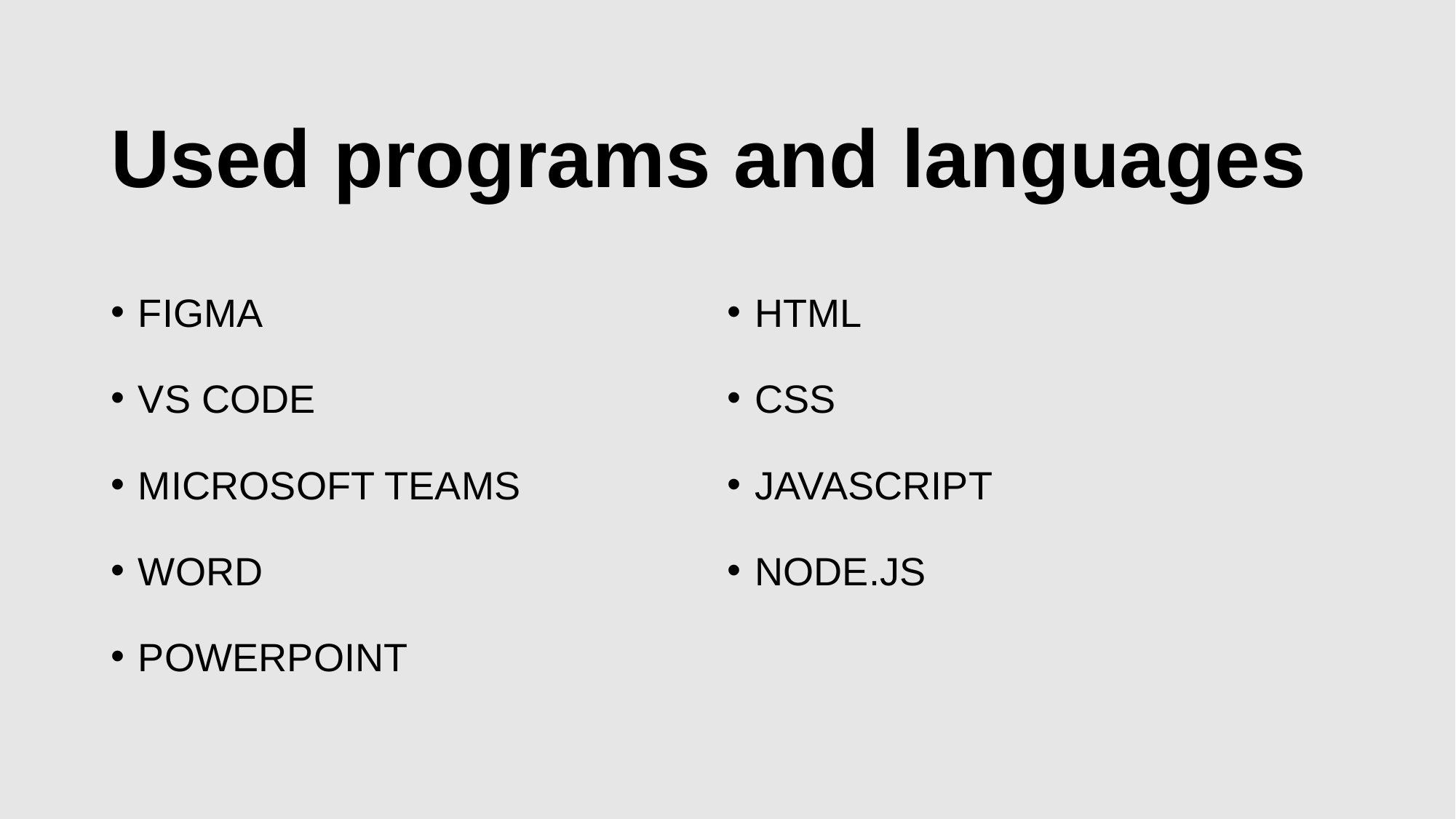

# Used programs and languages
FIGMA
VS CODE
MICROSOFT TEAMS
WORD
POWERPOINT

HTML
CSS
JAVASCRIPT
NODE.JS